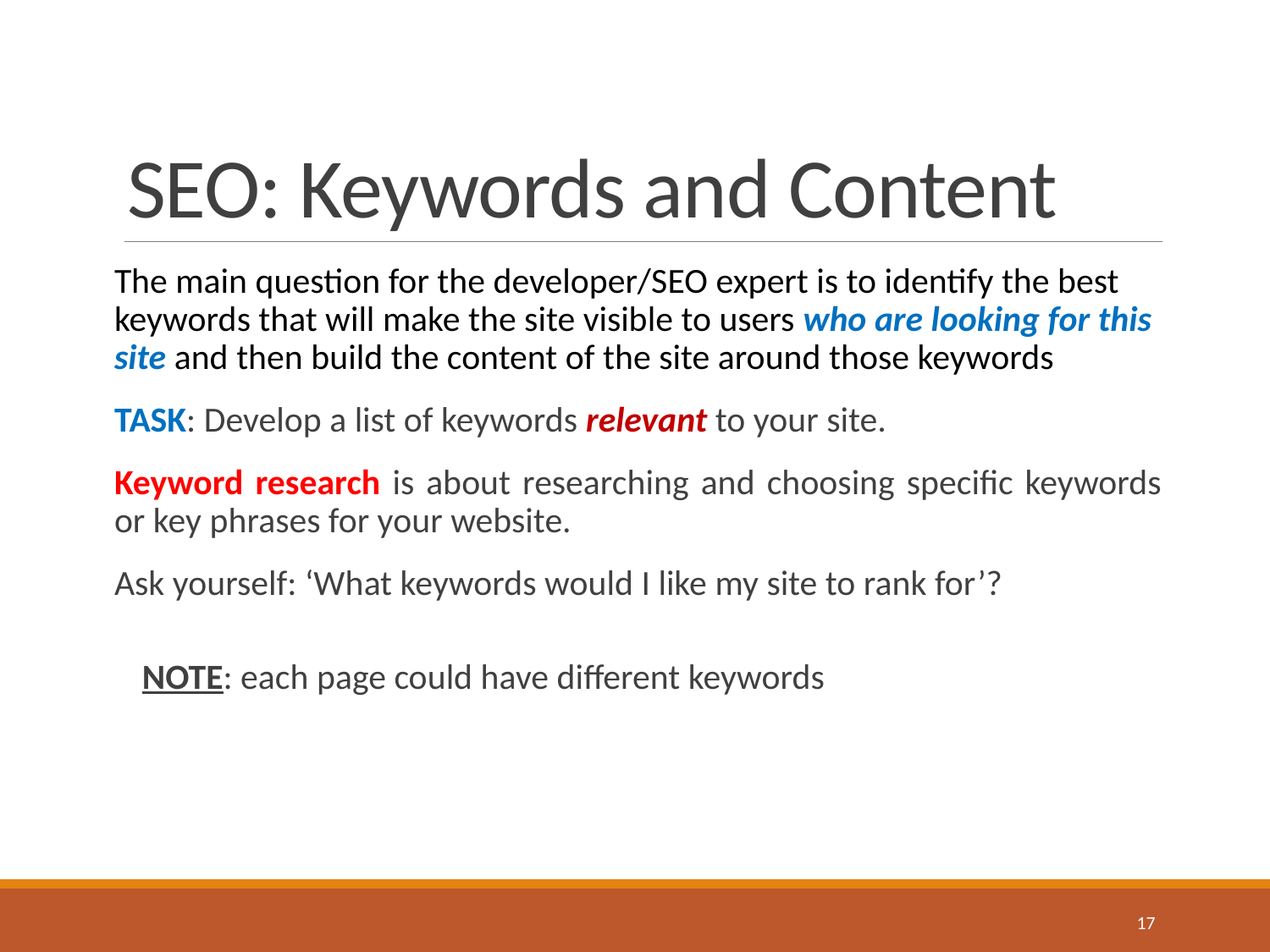

# SEO: Keywords and Content
The main question for the developer/SEO expert is to identify the best keywords that will make the site visible to users who are looking for this site and then build the content of the site around those keywords
TASK: Develop a list of keywords relevant to your site.
Keyword research is about researching and choosing specific keywords or key phrases for your website.
Ask yourself: ‘What keywords would I like my site to rank for’?

NOTE: each page could have different keywords

17